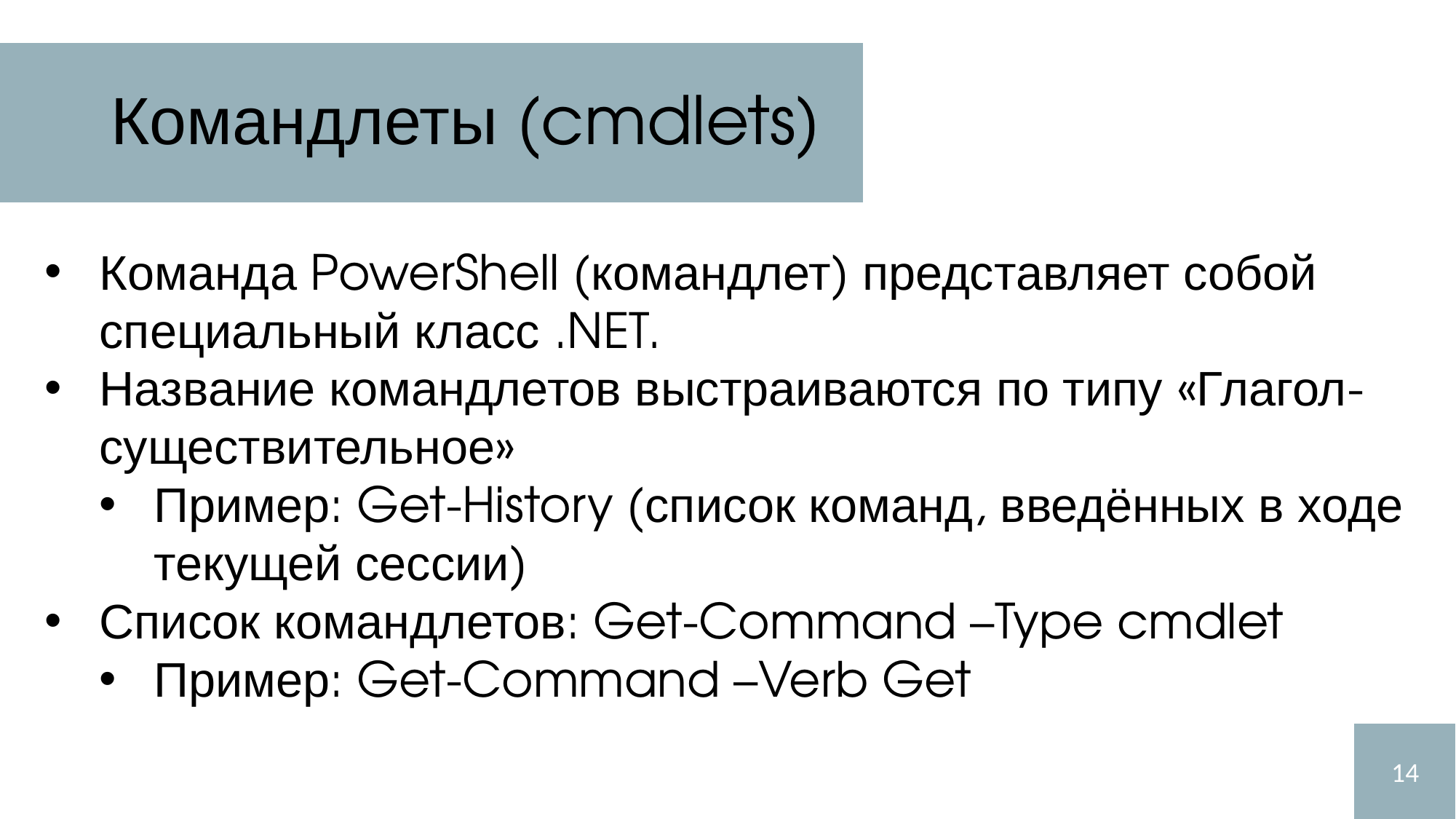

# Командлеты (cmdlets)
Команда PowerShell (командлет) представляет собой специальный класс .NET.
Название командлетов выстраиваются по типу «Глагол-существительное»
Пример: Get-History (список команд, введённых в ходе текущей сессии)
Список командлетов: Get-Command –Type cmdlet
Пример: Get-Command –Verb Get

14